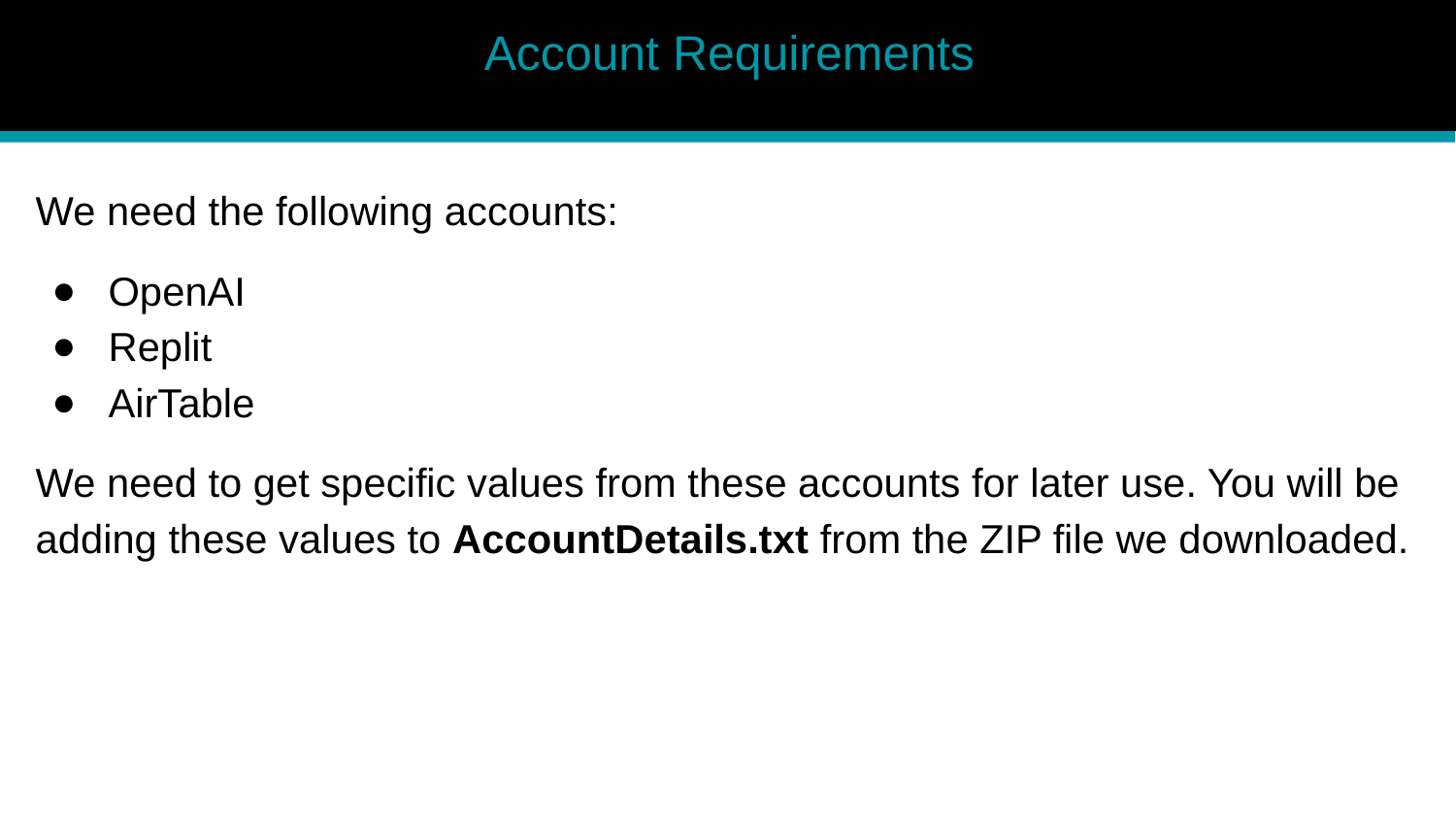

Account Requirements

We need the following accounts:
OpenAI
Replit
AirTable
We need to get specific values from these accounts for later use. You will be adding these values to AccountDetails.txt from the ZIP file we downloaded.